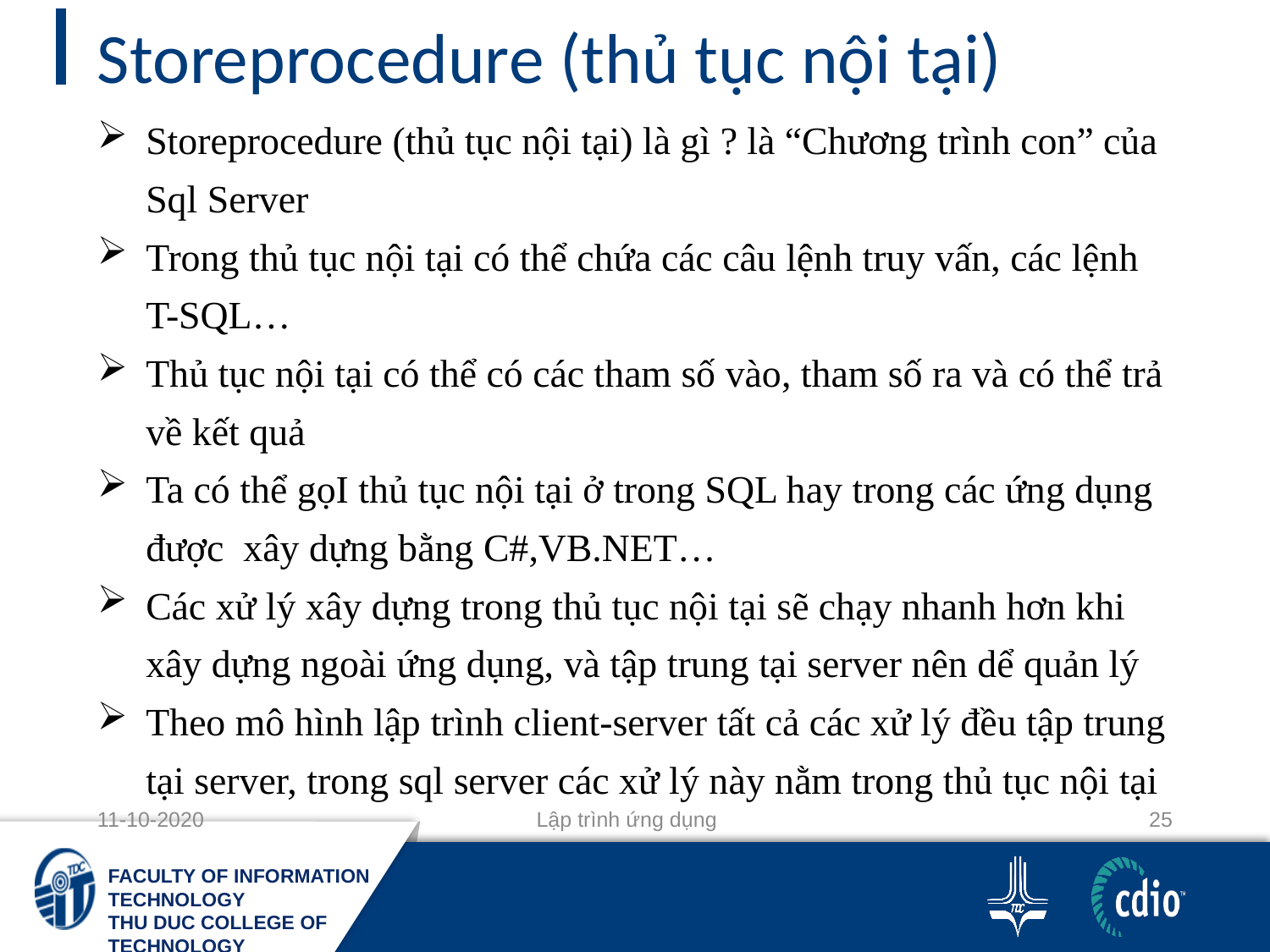

# Storeprocedure (thủ tục nội tại)
Storeprocedure (thủ tục nội tại) là gì ? là “Chương trình con” của Sql Server
Trong thủ tục nội tại có thể chứa các câu lệnh truy vấn, các lệnh T-SQL…
Thủ tục nội tại có thể có các tham số vào, tham số ra và có thể trả về kết quả
Ta có thể gọI thủ tục nội tại ở trong SQL hay trong các ứng dụng được  xây dựng bằng C#,VB.NET…
Các xử lý xây dựng trong thủ tục nội tại sẽ chạy nhanh hơn khi xây dựng ngoài ứng dụng, và tập trung tại server nên dể quản lý
Theo mô hình lập trình client-server tất cả các xử lý đều tập trung tại server, trong sql server các xử lý này nằm trong thủ tục nội tại
11-10-2020
Lập trình ứng dụng
25